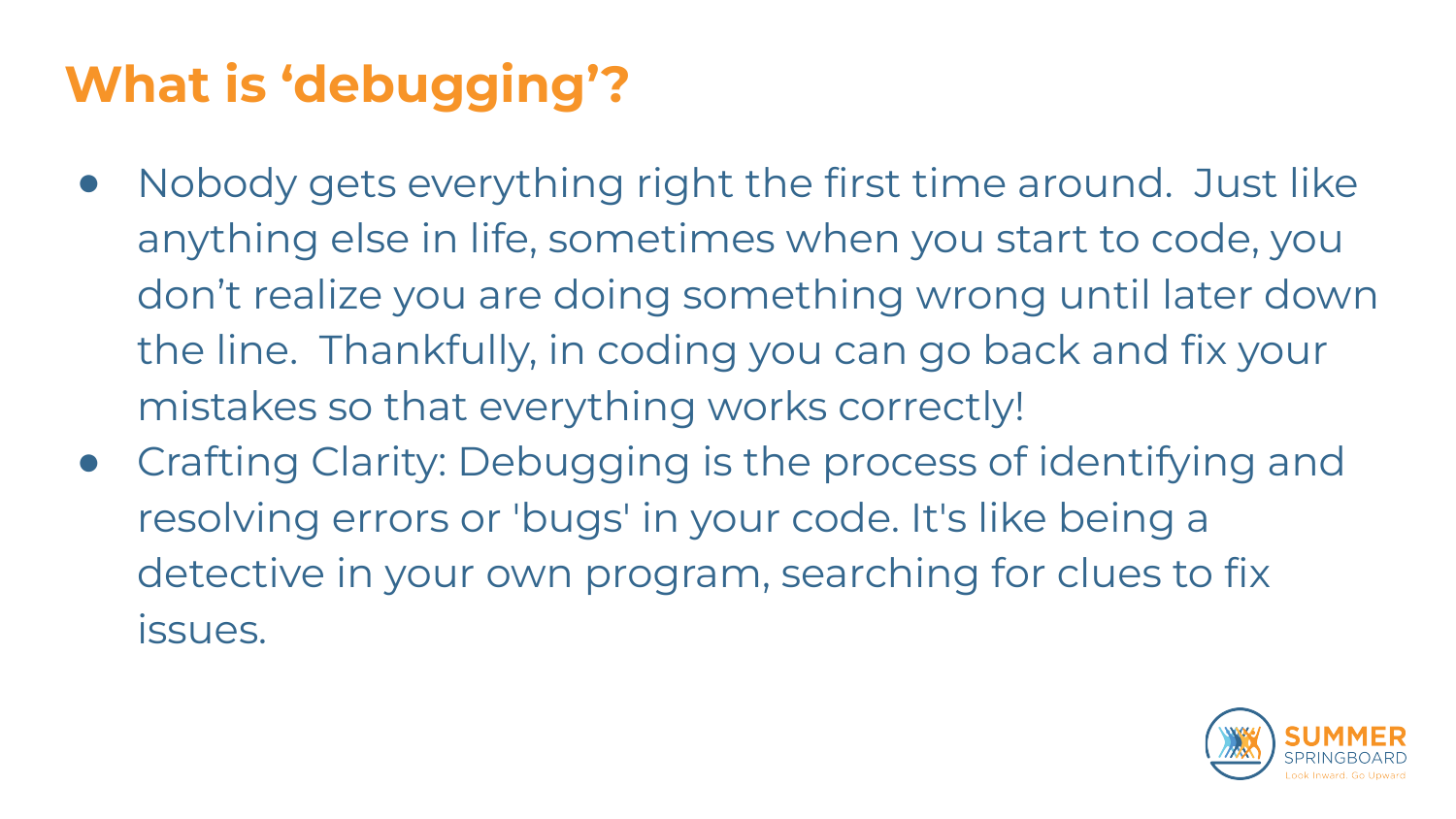

# What is ‘debugging’?
Nobody gets everything right the first time around.  Just like anything else in life, sometimes when you start to code, you don’t realize you are doing something wrong until later down the line.  Thankfully, in coding you can go back and fix your mistakes so that everything works correctly!
Crafting Clarity: Debugging is the process of identifying and resolving errors or 'bugs' in your code. It's like being a detective in your own program, searching for clues to fix issues.